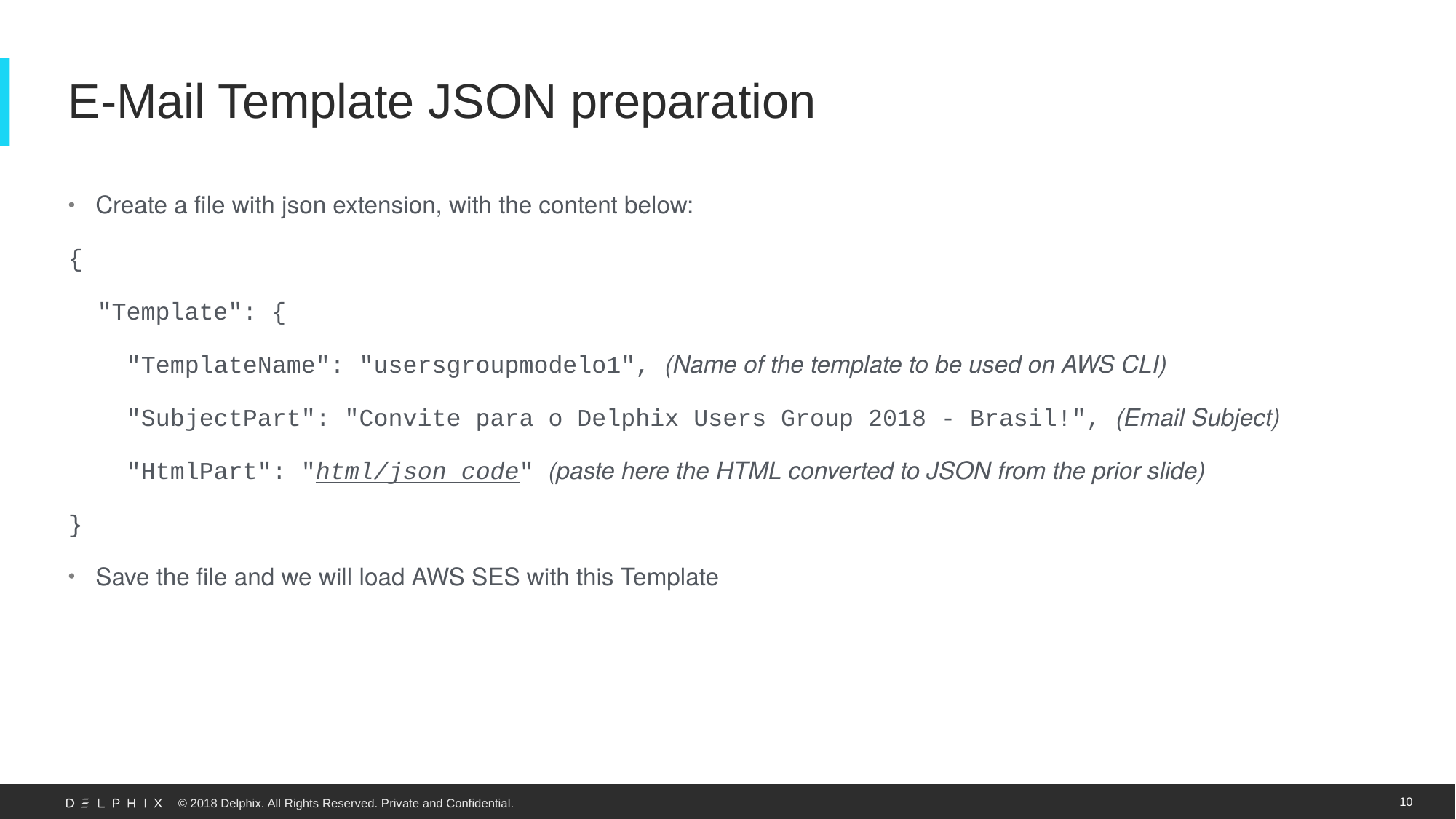

# E-Mail Template JSON preparation
Create a file with json extension, with the content below:
{
  "Template": {
    "TemplateName": "usersgroupmodelo1", (Name of the template to be used on AWS CLI)
    "SubjectPart": "Convite para o Delphix Users Group 2018 - Brasil!", (Email Subject)
    "HtmlPart": "html/json code" (paste here the HTML converted to JSON from the prior slide)
}
Save the file and we will load AWS SES with this Template
10